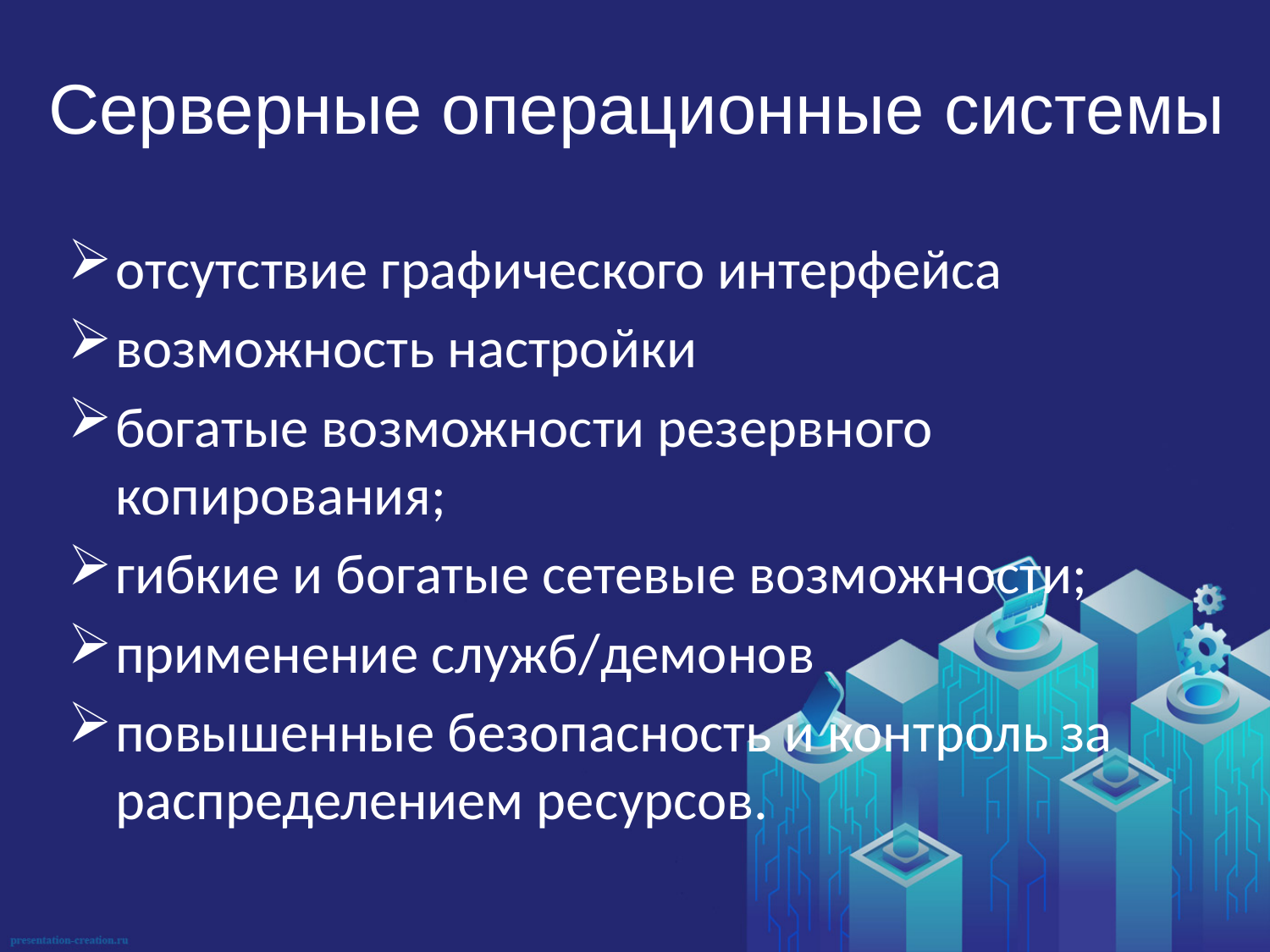

# Серверные операционные системы
отсутствие графического интерфейса
возможность настройки
богатые возможности резервного копирования;
гибкие и богатые сетевые возможности;
применение служб/демонов
повышенные безопасность и контроль за распределением ресурсов.